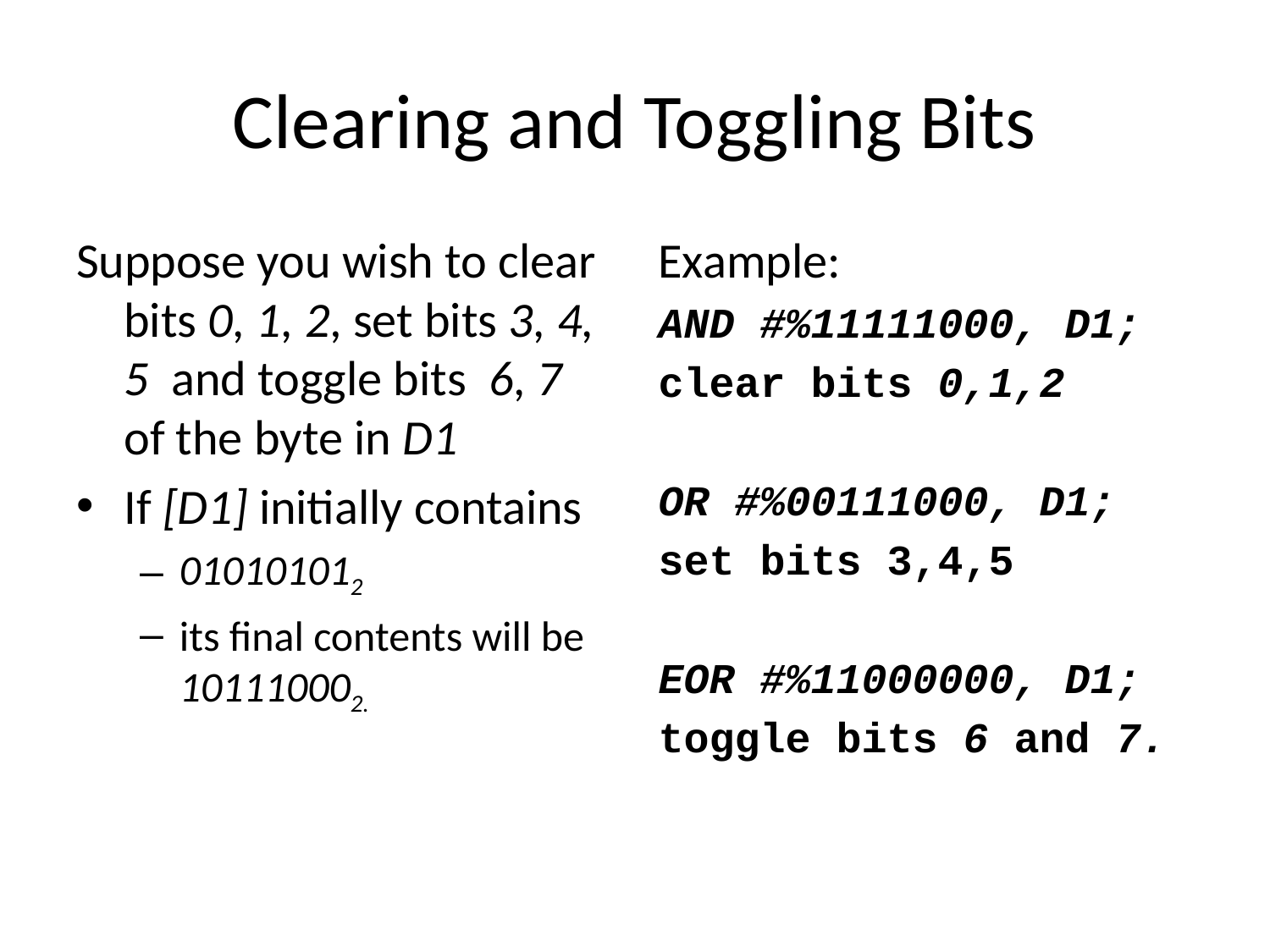

# Clearing and Toggling Bits
Suppose you wish to clear bits 0, 1, 2, set bits 3, 4, 5  and toggle bits  6, 7 of the byte in D1
If [D1] initially contains
010101012
its final contents will be 101110002.

Example:
AND #%11111000, D1;
clear bits 0,1,2

OR #%00111000, D1;
set bits 3,4,5

EOR #%11000000, D1;
toggle bits 6 and 7.